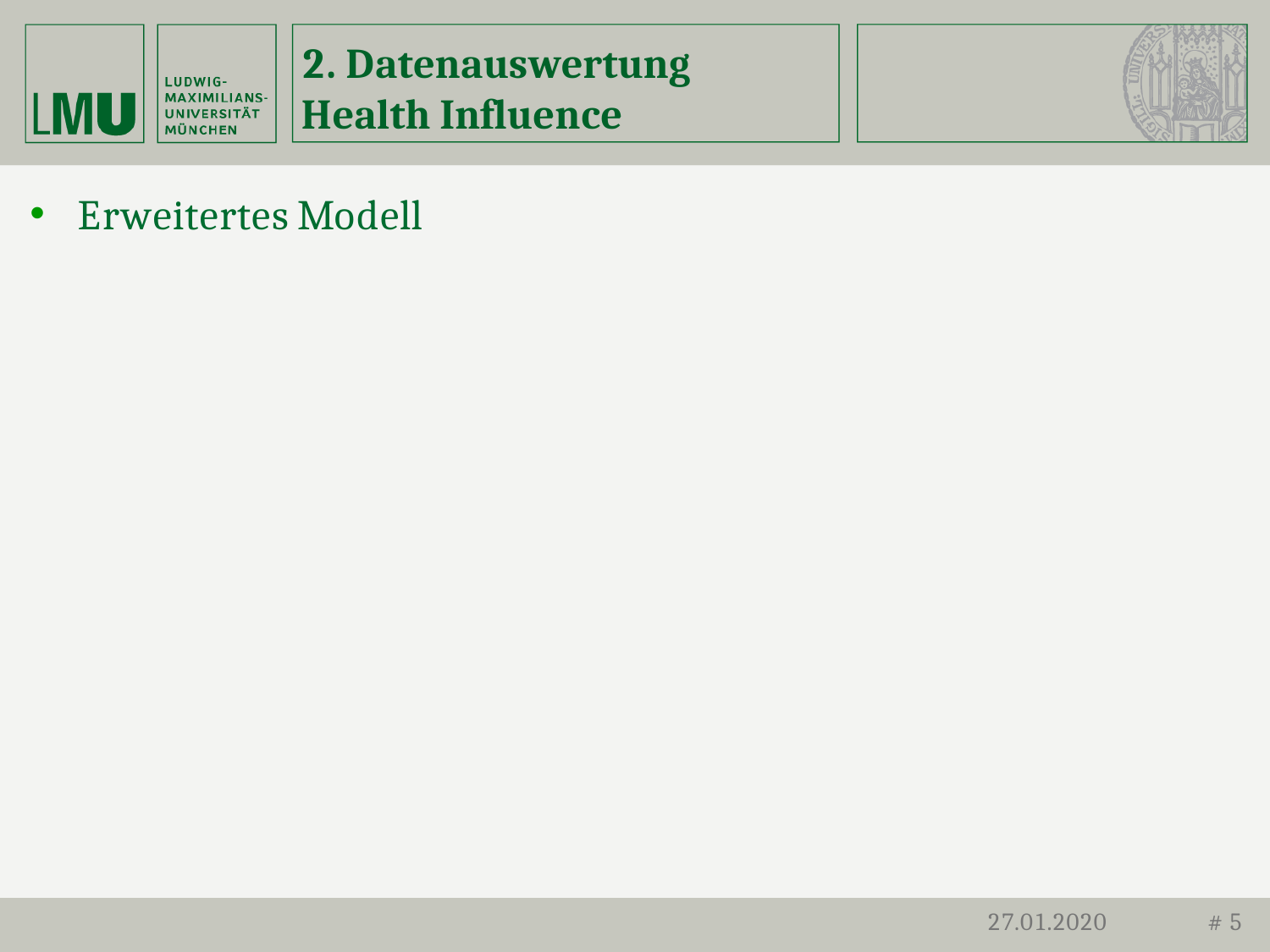

# 2. Datenauswertung Health Influence
Erweitertes Modell

27.01.2020
# 5